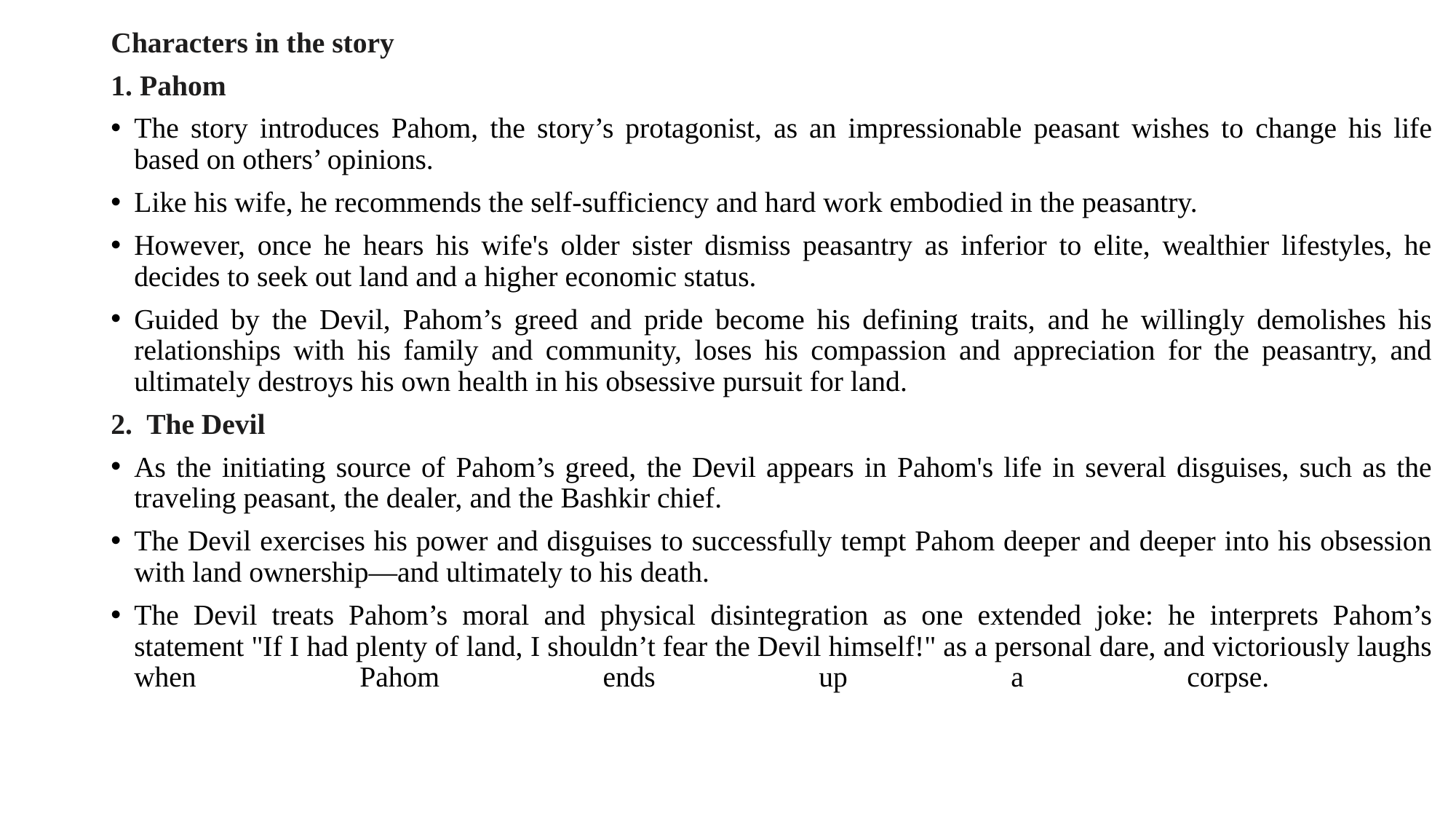

Characters in the story
1. Pahom
The story introduces Pahom, the story’s protagonist, as an impressionable peasant wishes to change his life based on others’ opinions.
Like his wife, he recommends the self-sufficiency and hard work embodied in the peasantry.
However, once he hears his wife's older sister dismiss peasantry as inferior to elite, wealthier lifestyles, he decides to seek out land and a higher economic status.
Guided by the Devil, Pahom’s greed and pride become his defining traits, and he willingly demolishes his relationships with his family and community, loses his compassion and appreciation for the peasantry, and ultimately destroys his own health in his obsessive pursuit for land.
2.  The Devil
As the initiating source of Pahom’s greed, the Devil appears in Pahom's life in several disguises, such as the traveling peasant, the dealer, and the Bashkir chief.
The Devil exercises his power and disguises to successfully tempt Pahom deeper and deeper into his obsession with land ownership—and ultimately to his death.
The Devil treats Pahom’s moral and physical disintegration as one extended joke: he interprets Pahom’s statement "If I had plenty of land, I shouldn’t fear the Devil himself!" as a personal dare, and victoriously laughs when Pahom ends up a corpse.